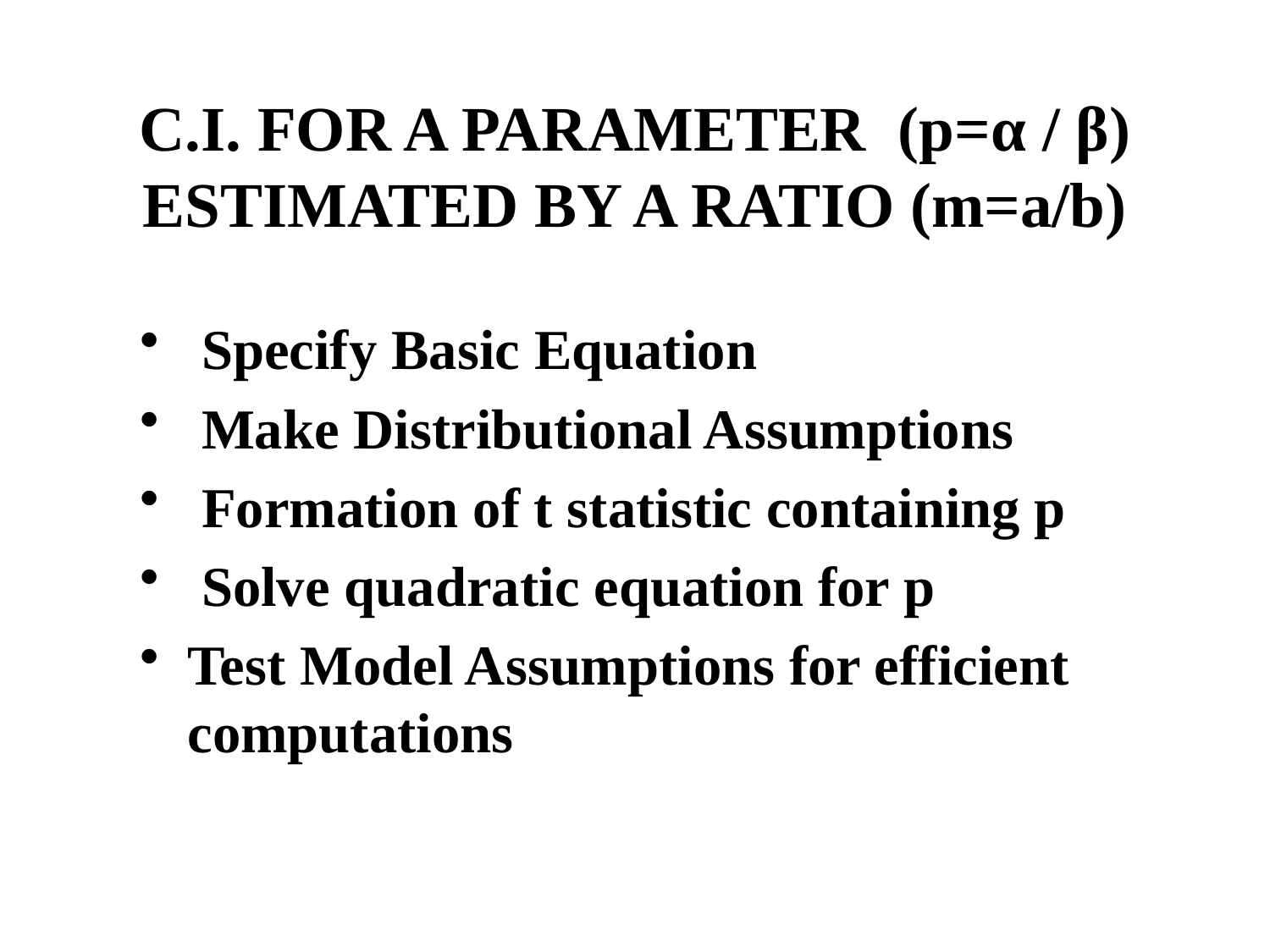

# C.I. FOR A PARAMETER  (p=α / β) ESTIMATED BY A RATIO (m=a/b)
 Specify Basic Equation
 Make Distributional Assumptions
 Formation of t statistic containing p
 Solve quadratic equation for p
Test Model Assumptions for efficient     computations